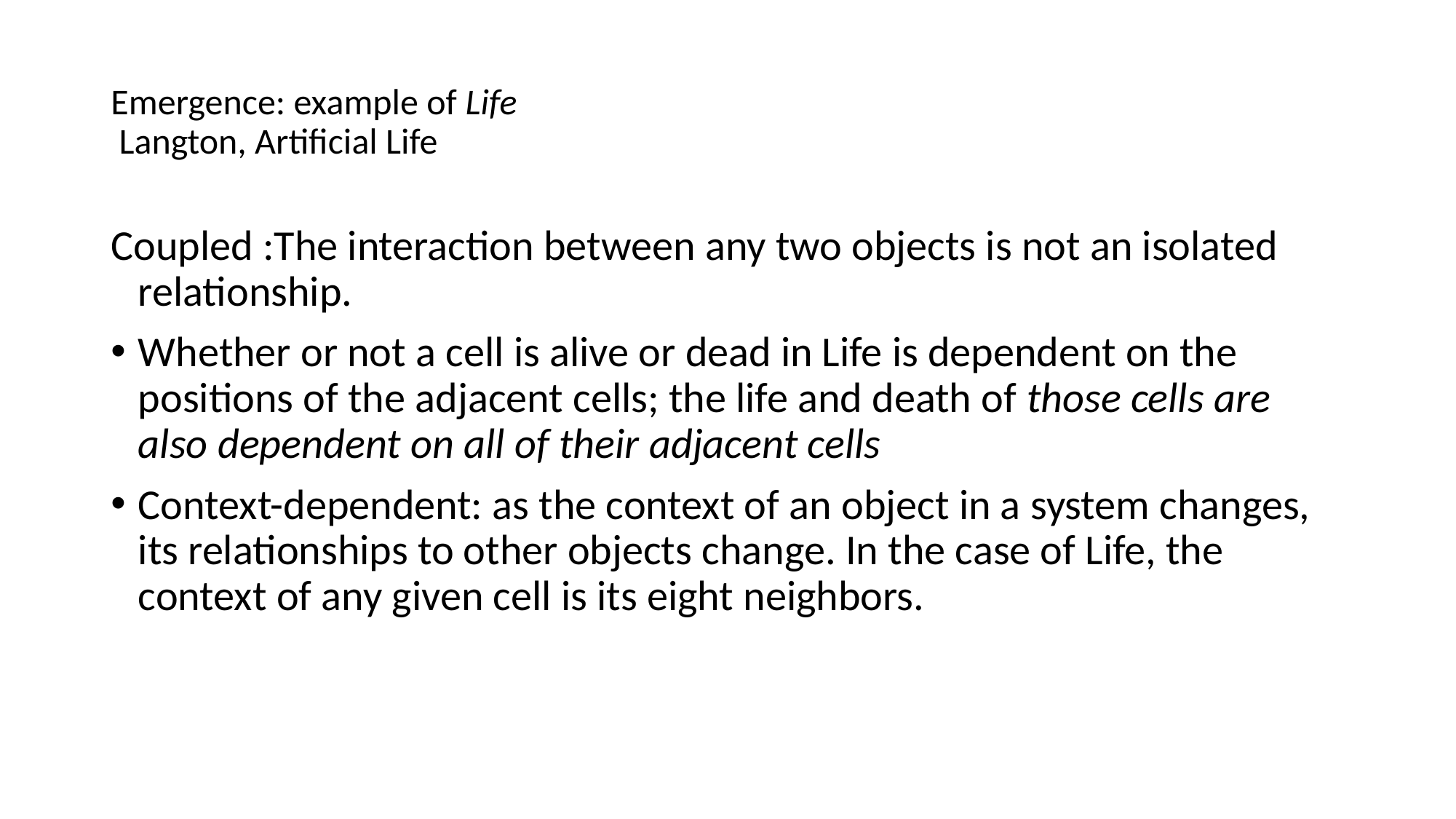

# Emergence: example of Life Langton, Artificial Life
Coupled :The interaction between any two objects is not an isolated relationship.
Whether or not a cell is alive or dead in Life is dependent on the positions of the adjacent cells; the life and death of those cells are also dependent on all of their adjacent cells
Context-dependent: as the context of an object in a system changes, its relationships to other objects change. In the case of Life, the context of any given cell is its eight neighbors.